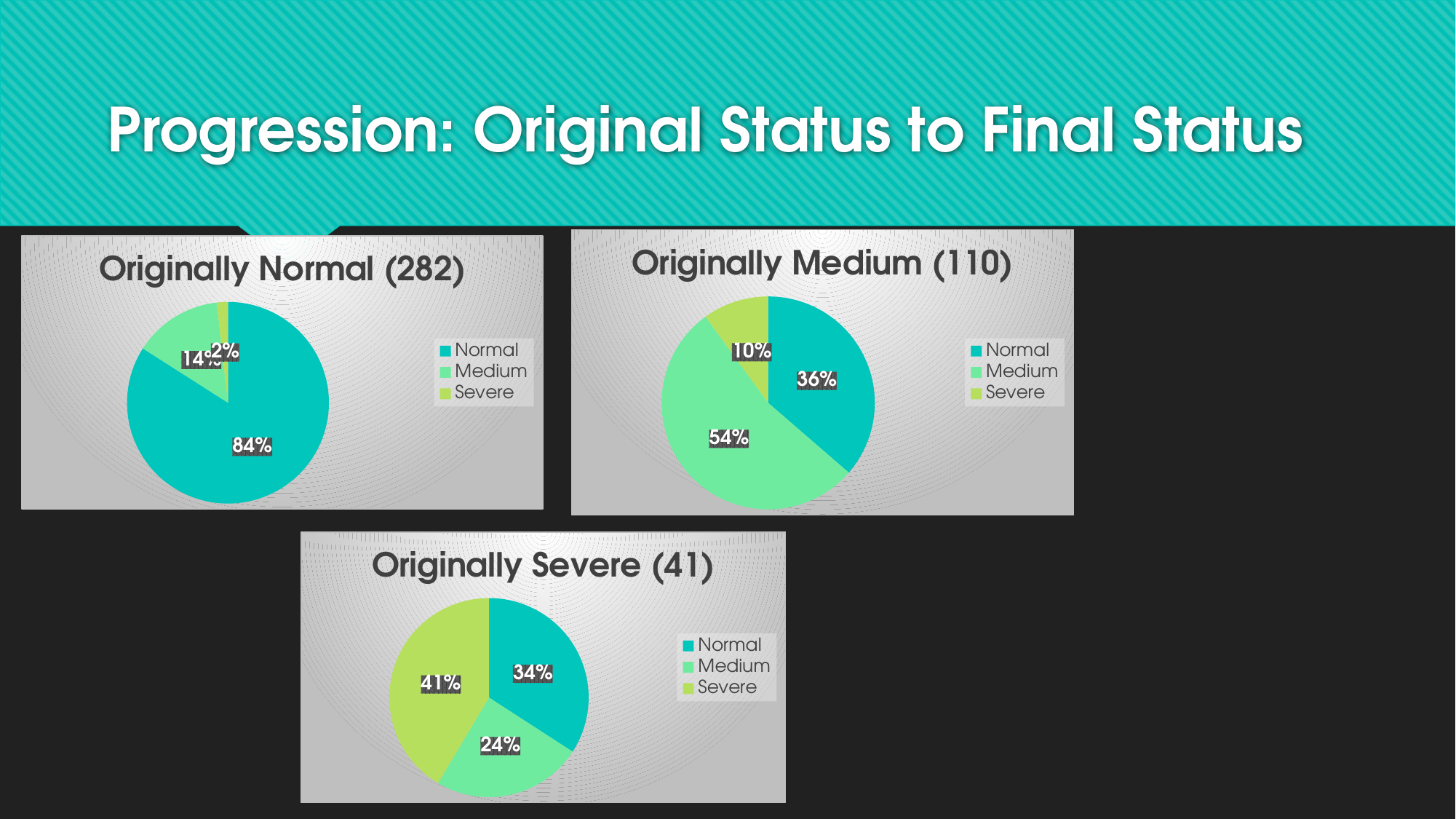

# Progression: Original Status to Final Status

### Chart: Originally Medium (110)

| Category | Total |
|---|---|
| Normal | 40.0 |
| Medium | 59.0 |
| Severe | 11.0 |

### Chart: Originally Normal (282)

| Category | Total |
|---|---|
| Normal | 237.0 |
| Medium | 40.0 |
| Severe | 5.0 |

### Chart: Originally Severe (41)

| Category | Total |
|---|---|
| Normal | 14.0 |
| Medium | 10.0 |
| Severe | 17.0 |